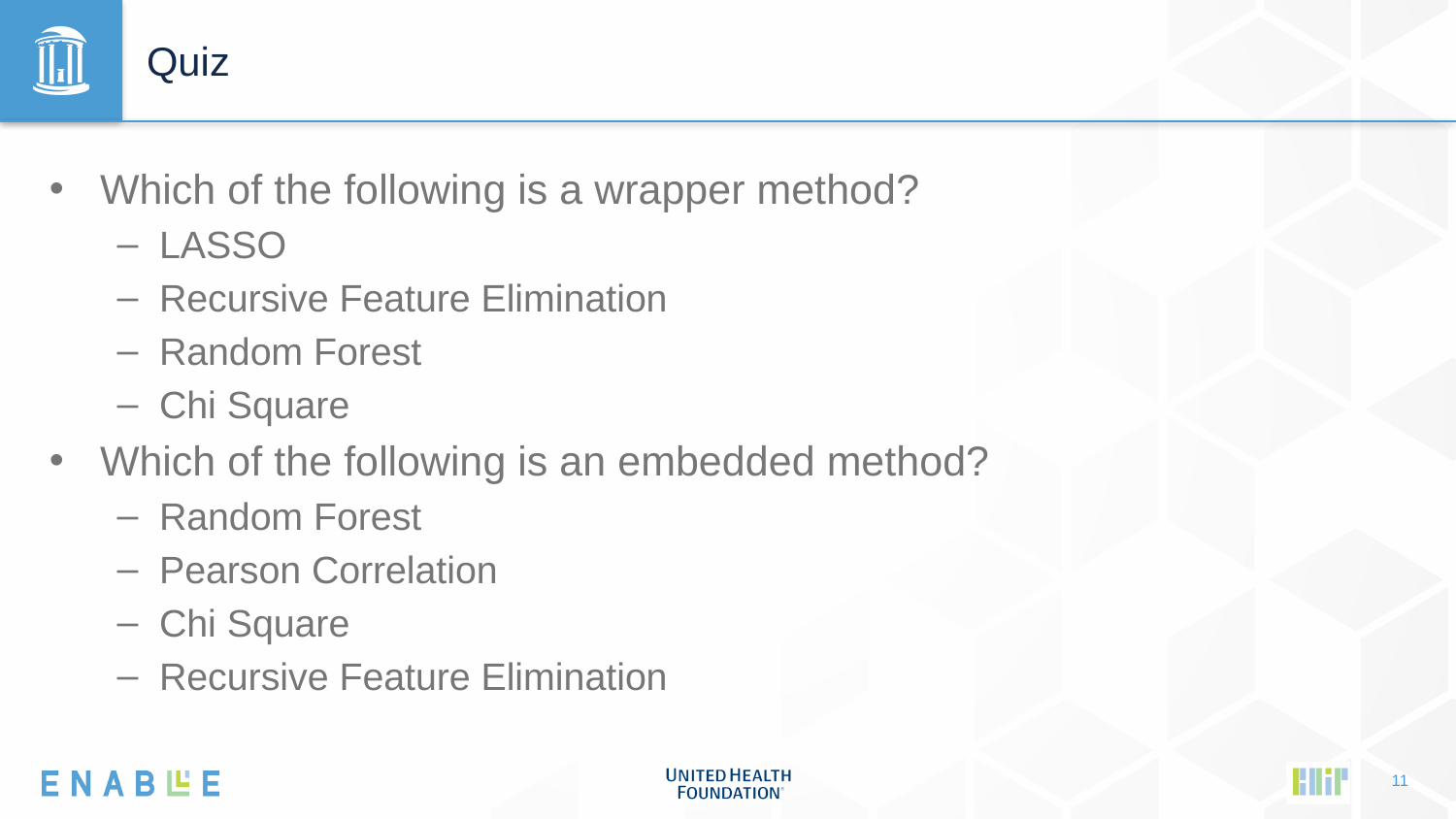

# Quiz
Which of the following is a wrapper method?
LASSO
Recursive Feature Elimination
Random Forest
Chi Square
Which of the following is an embedded method?
Random Forest
Pearson Correlation
Chi Square
Recursive Feature Elimination
11